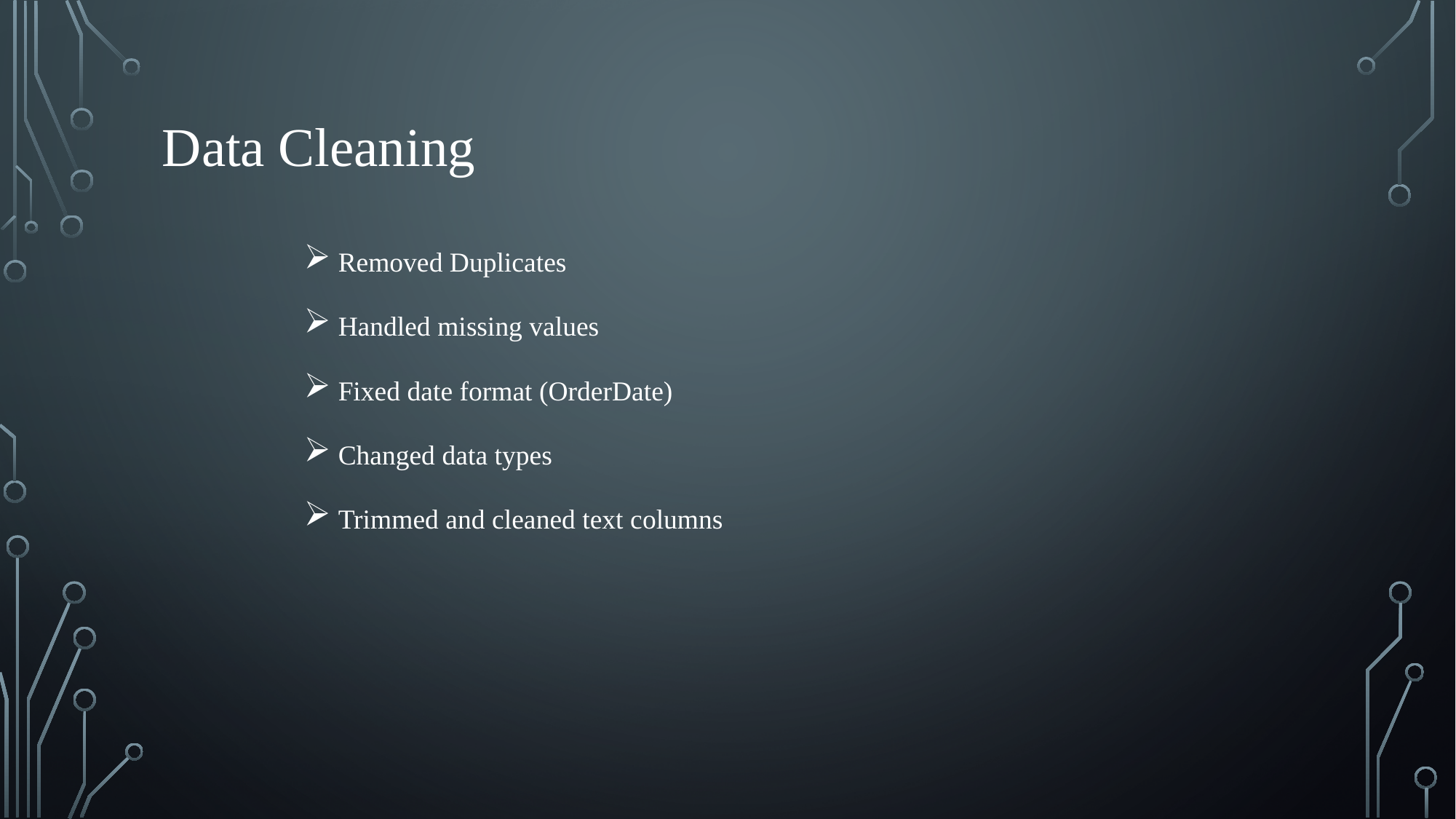

# Data Cleaning
Removed Duplicates
Handled missing values
Fixed date format (OrderDate)
Changed data types
Trimmed and cleaned text columns